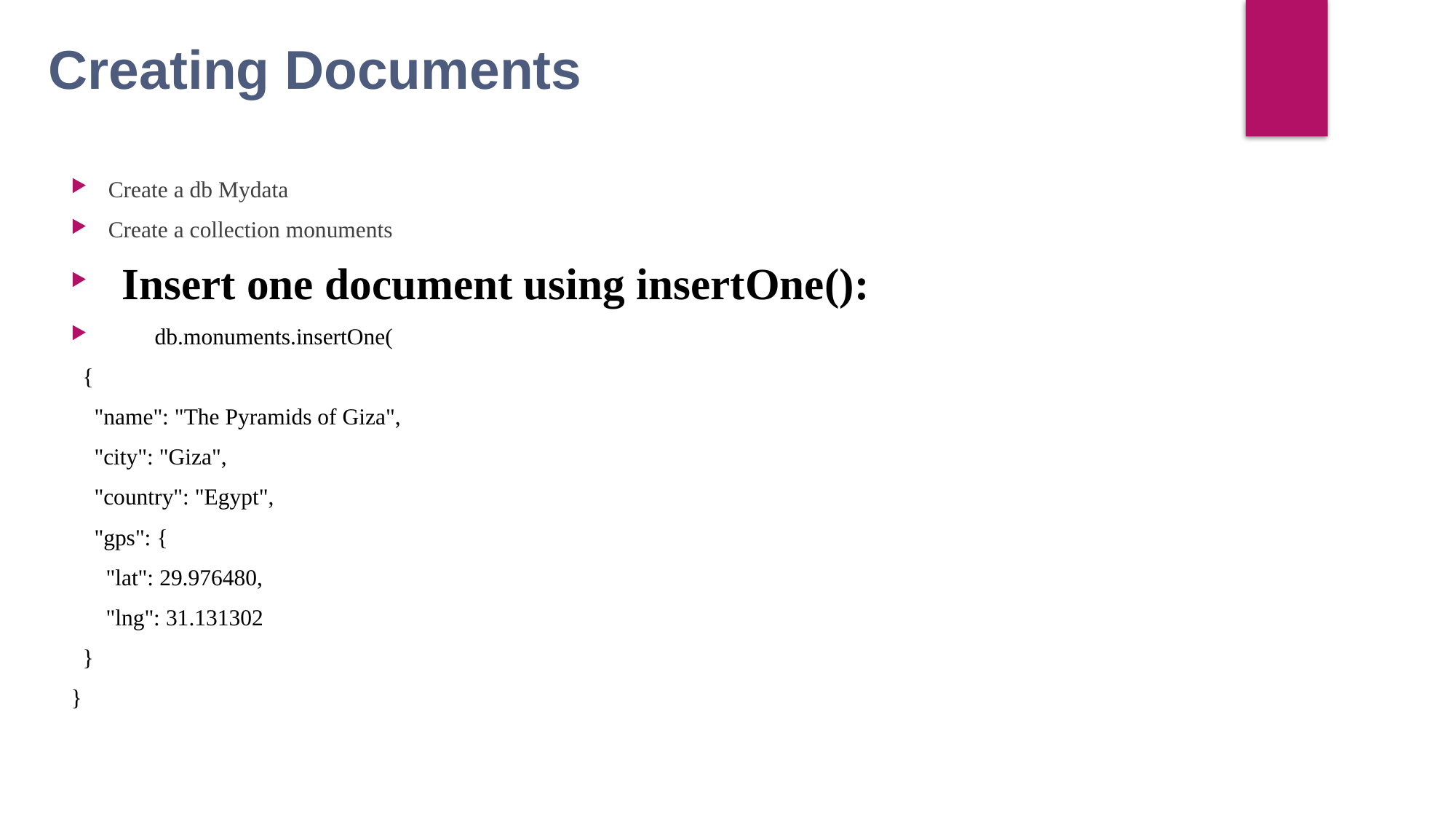

Creating Documents
Create a db Mydata
Create a collection monuments
 Insert one document using insertOne():
        db.monuments.insertOne(
  {
    "name": "The Pyramids of Giza",
    "city": "Giza",
    "country": "Egypt",
    "gps": {
      "lat": 29.976480,
      "lng": 31.131302
  }
}